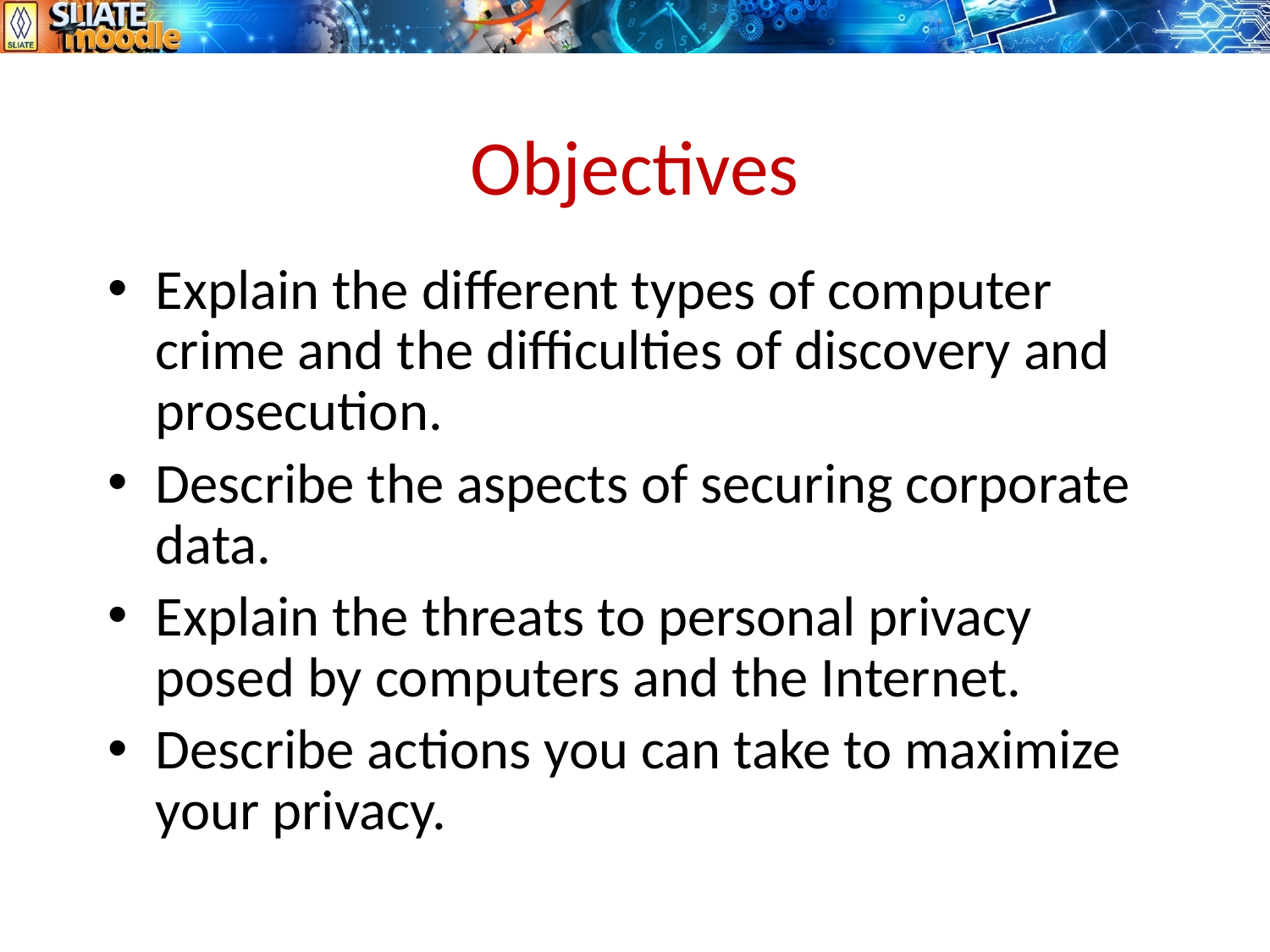

# Objectives
Explain the different types of computer crime and the difficulties of discovery and prosecution.
Describe the aspects of securing corporate data.
Explain the threats to personal privacy posed by computers and the Internet.
Describe actions you can take to maximize your privacy.